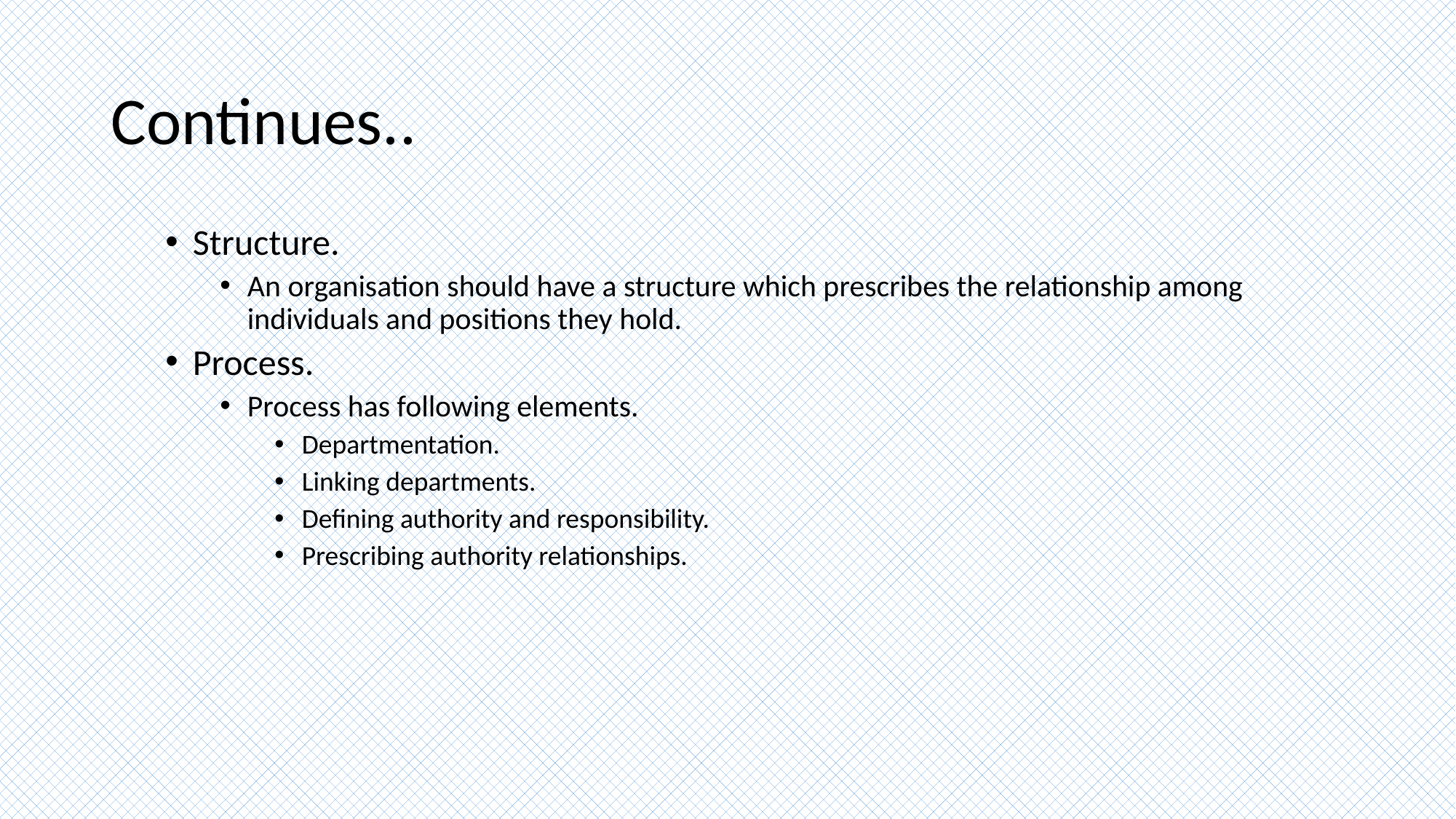

# Continues..
Structure.
An organisation should have a structure which prescribes the relationship among individuals and positions they hold.
Process.
Process has following elements.
Departmentation.
Linking departments.
Defining authority and responsibility.
Prescribing authority relationships.